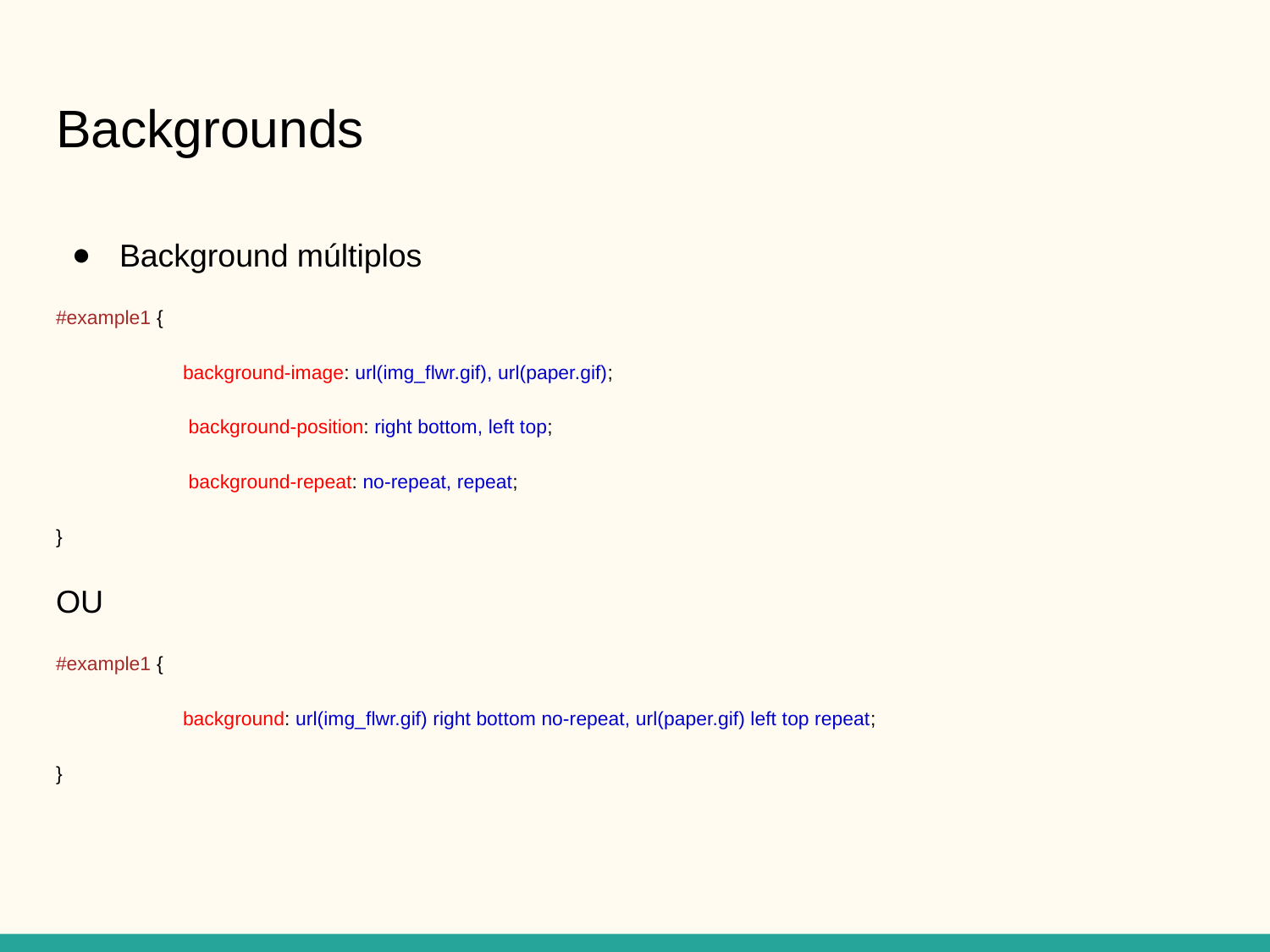

# Backgrounds
Background múltiplos
#example1 {
	background-image: url(img_flwr.gif), url(paper.gif);
	 background-position: right bottom, left top;
	 background-repeat: no-repeat, repeat;
}
OU
#example1 {
	background: url(img_flwr.gif) right bottom no-repeat, url(paper.gif) left top repeat;
}